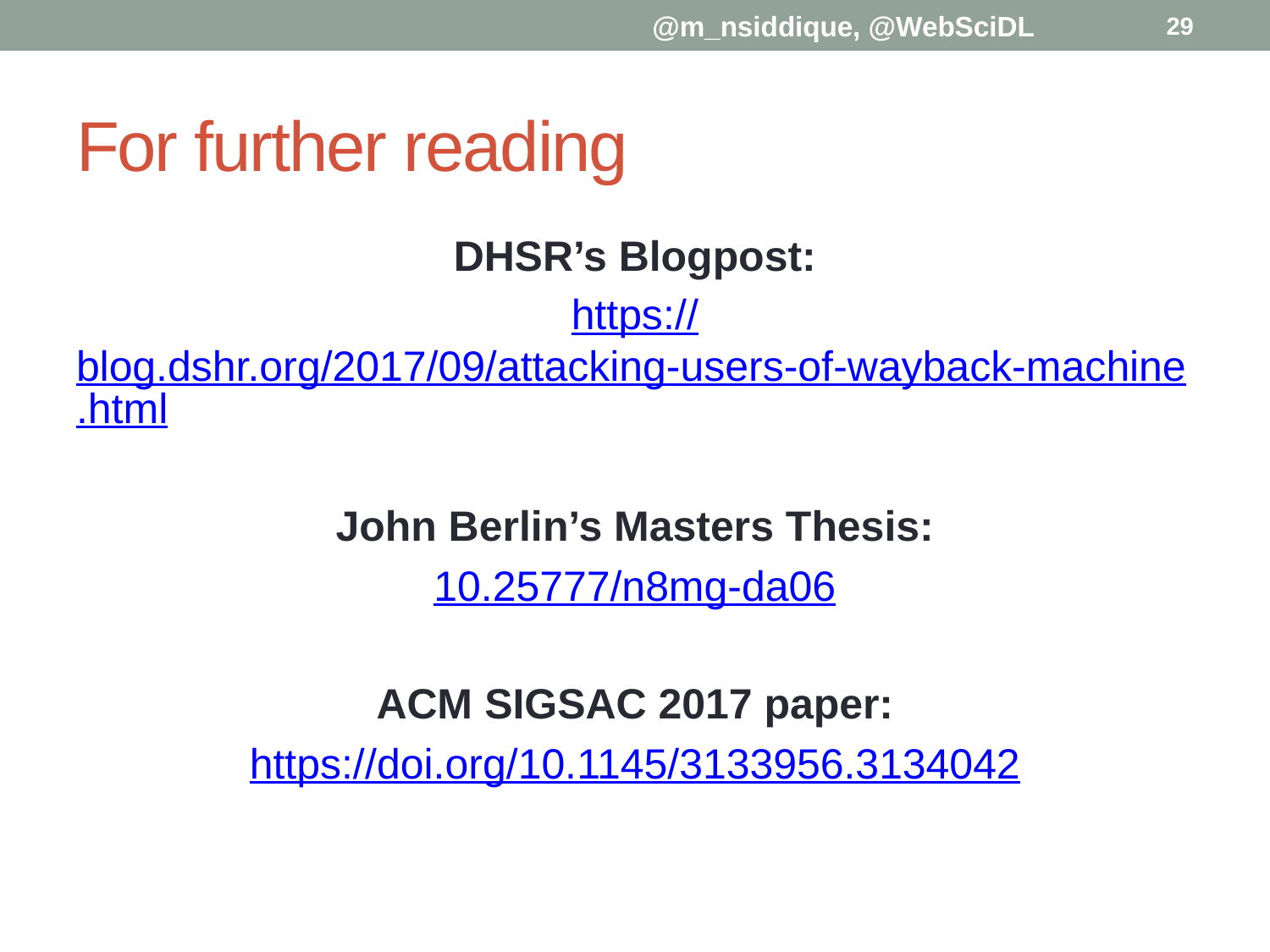

@m_nsiddique, @WebSciDL

29
# For further reading
DHSR’s Blogpost:
https://blog.dshr.org/2017/09/attacking-users-of-wayback-machine.html

John Berlin’s Masters Thesis:
10.25777/n8mg-da06

ACM SIGSAC 2017 paper:
https://doi.org/10.1145/3133956.3134042